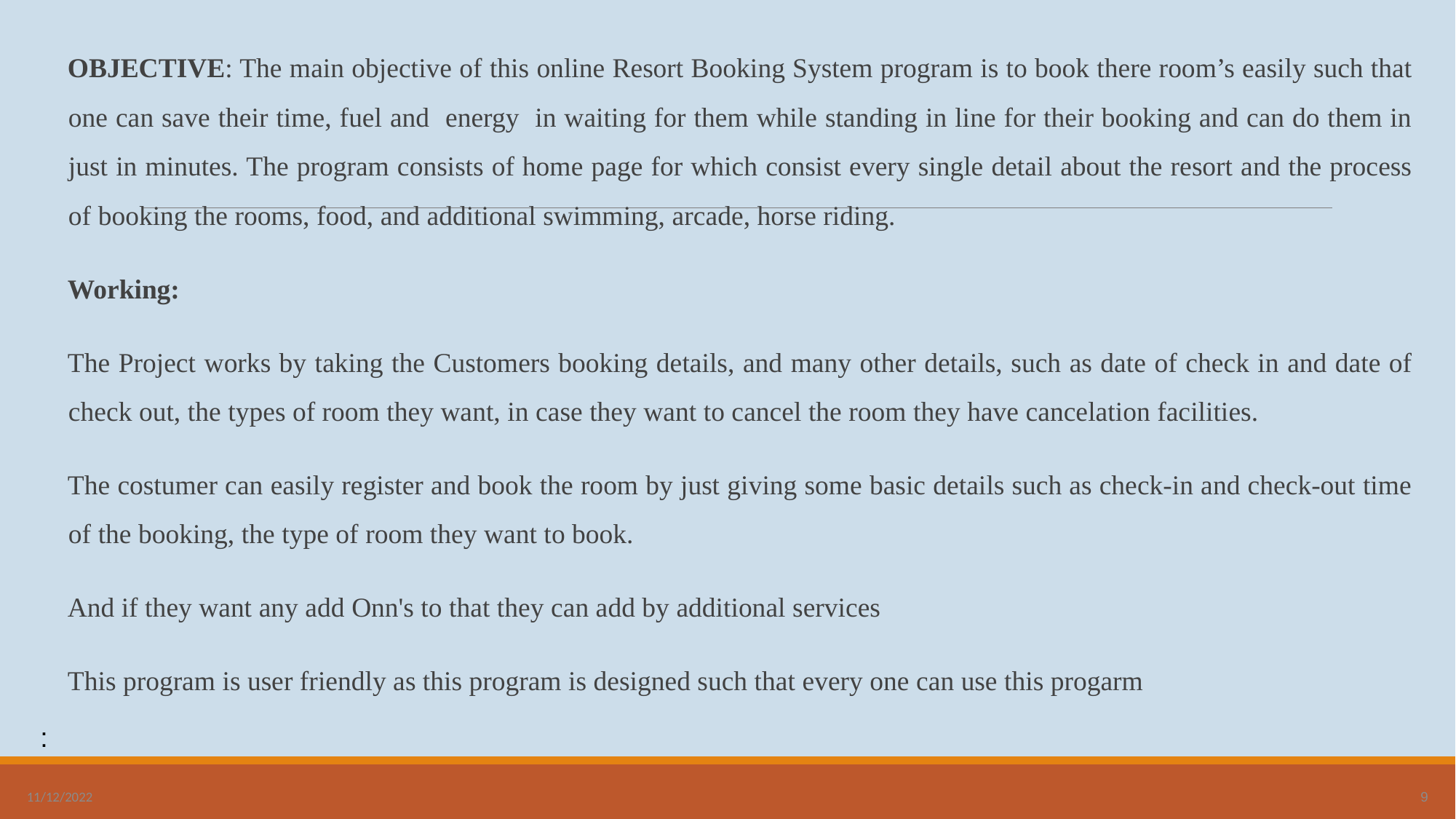

OBJECTIVE: The main objective of this online Resort Booking System program is to book there room’s easily such that one can save their time, fuel and  energy  in waiting for them while standing in line for their booking and can do them in just in minutes. The program consists of home page for which consist every single detail about the resort and the process of booking the rooms, food, and additional swimming, arcade, horse riding.
Working:
The Project works by taking the Customers booking details, and many other details, such as date of check in and date of check out, the types of room they want, in case they want to cancel the room they have cancelation facilities.
The costumer can easily register and book the room by just giving some basic details such as check-in and check-out time of the booking, the type of room they want to book.
And if they want any add Onn's to that they can add by additional services
This program is user friendly as this program is designed such that every one can use this progarm
:

11/12/2022
9